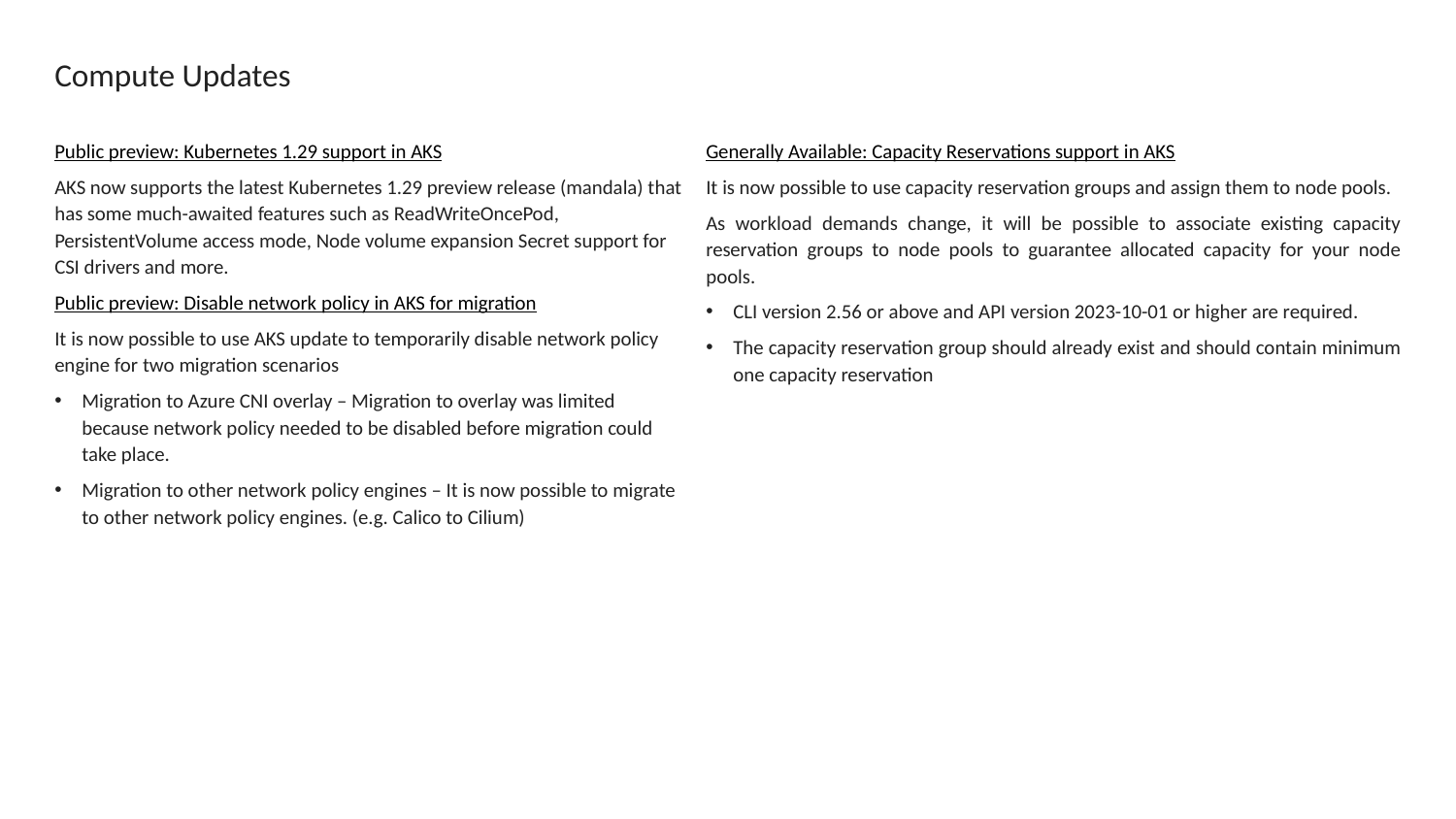

# Compute Updates
Public preview: Kubernetes 1.29 support in AKS
AKS now supports the latest Kubernetes 1.29 preview release (mandala) that has some much-awaited features such as ReadWriteOncePod, PersistentVolume access mode, Node volume expansion Secret support for CSI drivers and more.
Public preview: Disable network policy in AKS for migration
It is now possible to use AKS update to temporarily disable network policy engine for two migration scenarios
Migration to Azure CNI overlay – Migration to overlay was limited because network policy needed to be disabled before migration could take place.
Migration to other network policy engines – It is now possible to migrate to other network policy engines. (e.g. Calico to Cilium)
Generally Available: Capacity Reservations support in AKS
It is now possible to use capacity reservation groups and assign them to node pools.
As workload demands change, it will be possible to associate existing capacity reservation groups to node pools to guarantee allocated capacity for your node pools.
CLI version 2.56 or above and API version 2023-10-01 or higher are required.
The capacity reservation group should already exist and should contain minimum one capacity reservation